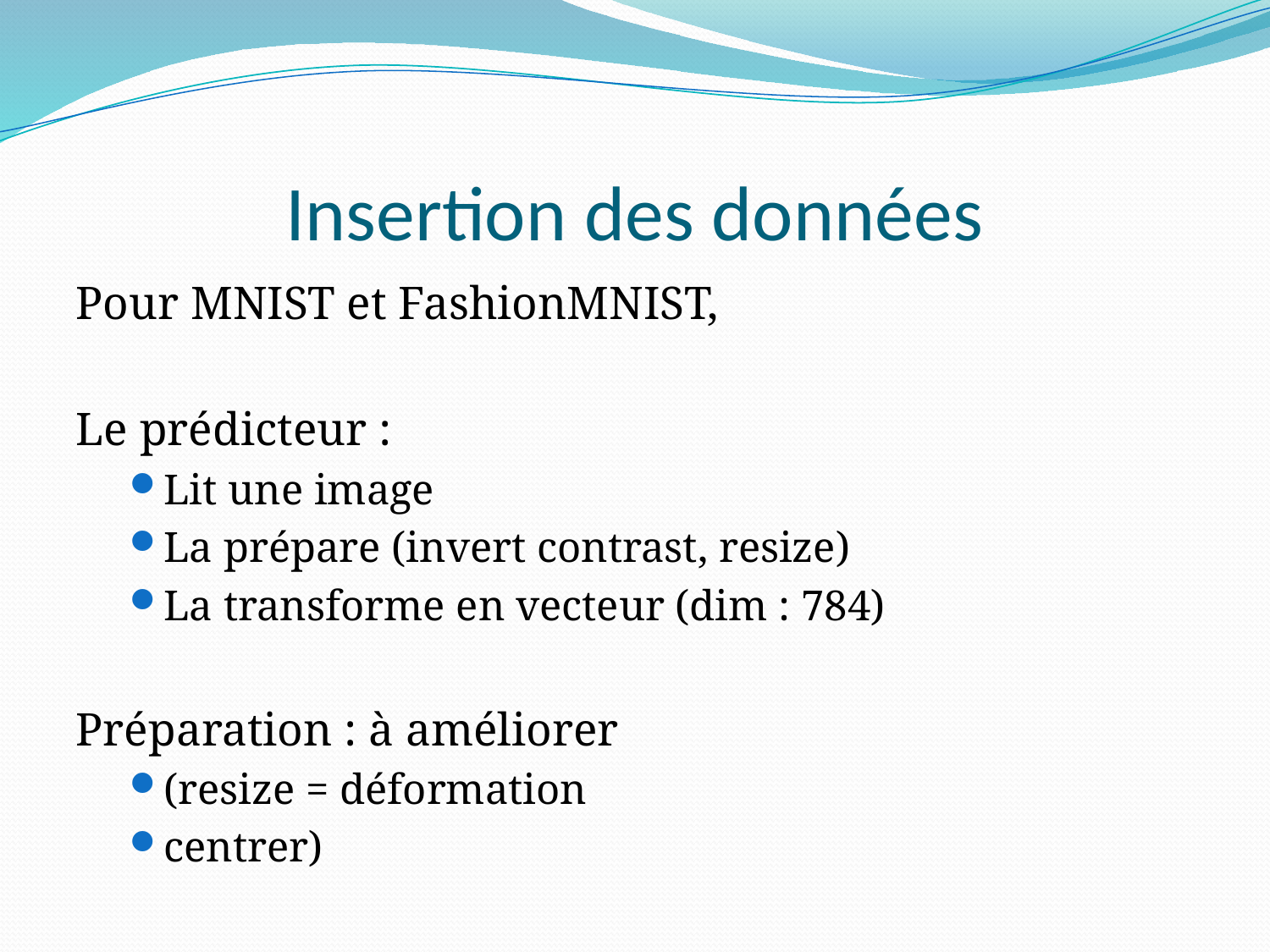

# Insertion des données

Pour MNIST et FashionMNIST,

Le prédicteur :
Lit une image
La prépare (invert contrast, resize)
La transforme en vecteur (dim : 784)

Préparation : à améliorer
(resize = déformation
centrer)